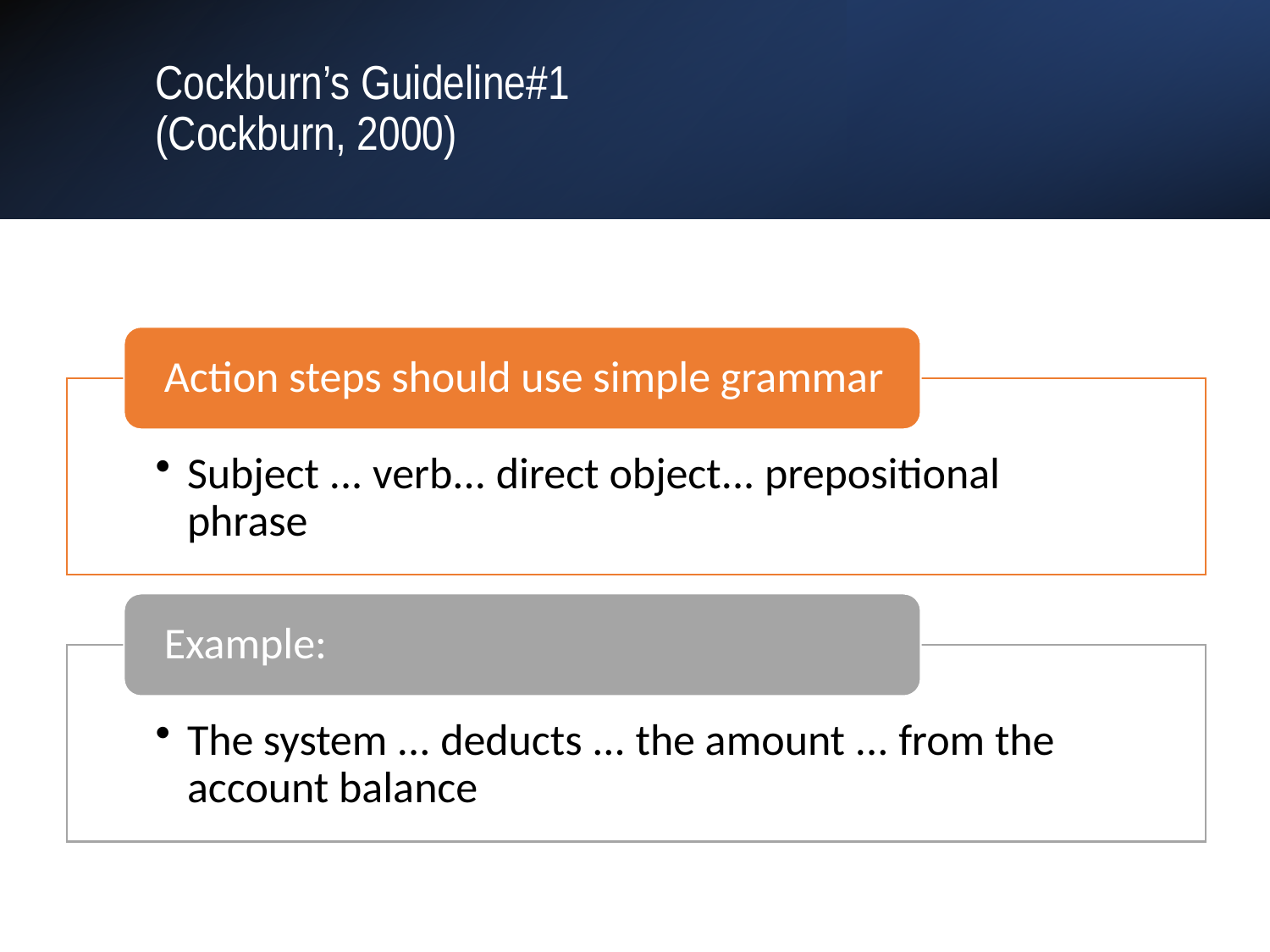

# Cockburn’s Guideline#1 (Cockburn, 2000)
Subject ... verb... direct object... prepositional phrase
Action steps should use simple grammar
The system ... deducts ... the amount ... from the account balance
Example: